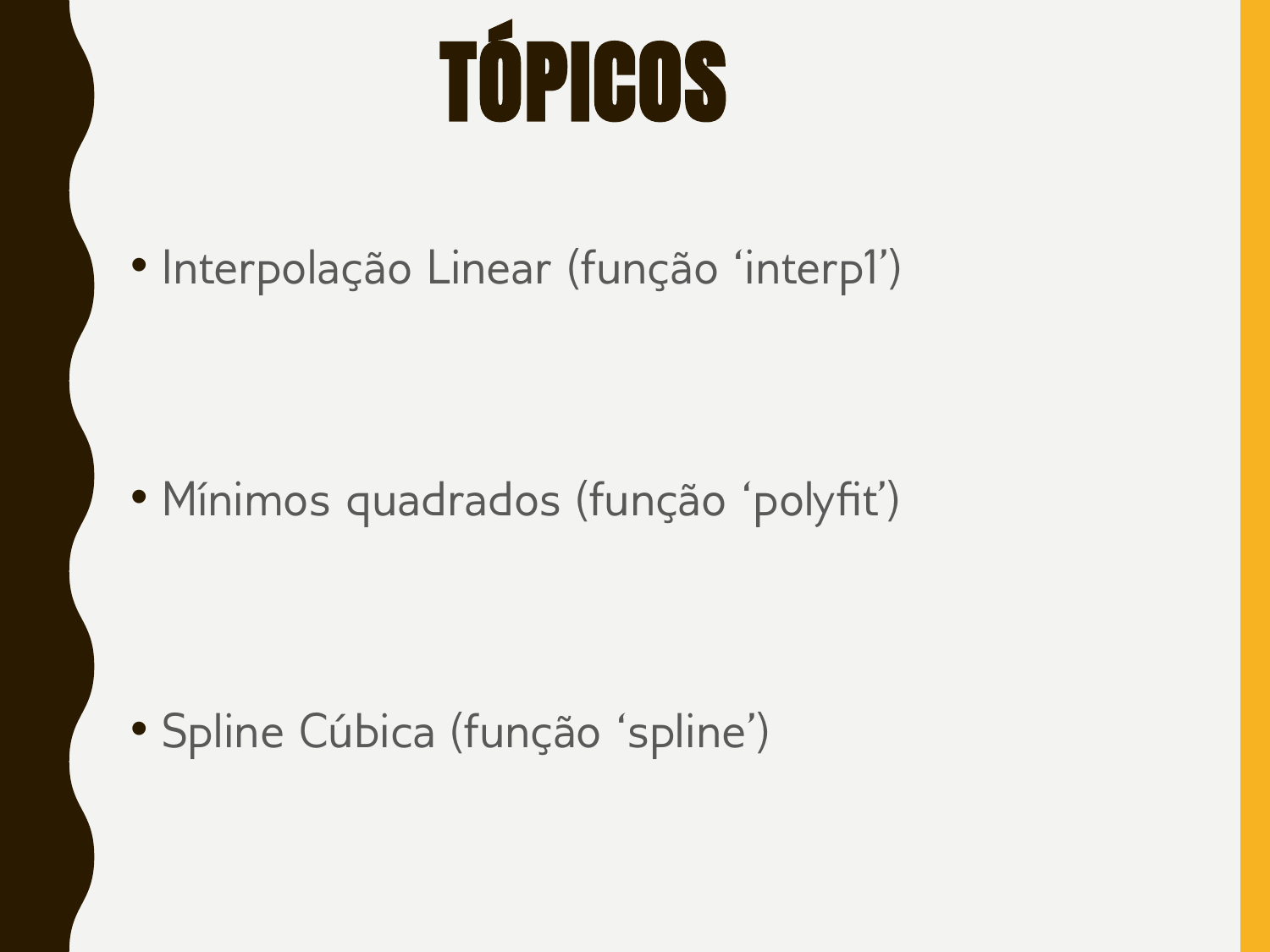

# Tópicos
Interpolação Linear (função ‘interp1’)

Mínimos quadrados (função ‘polyfit’)

Spline Cúbica (função ‘spline’)